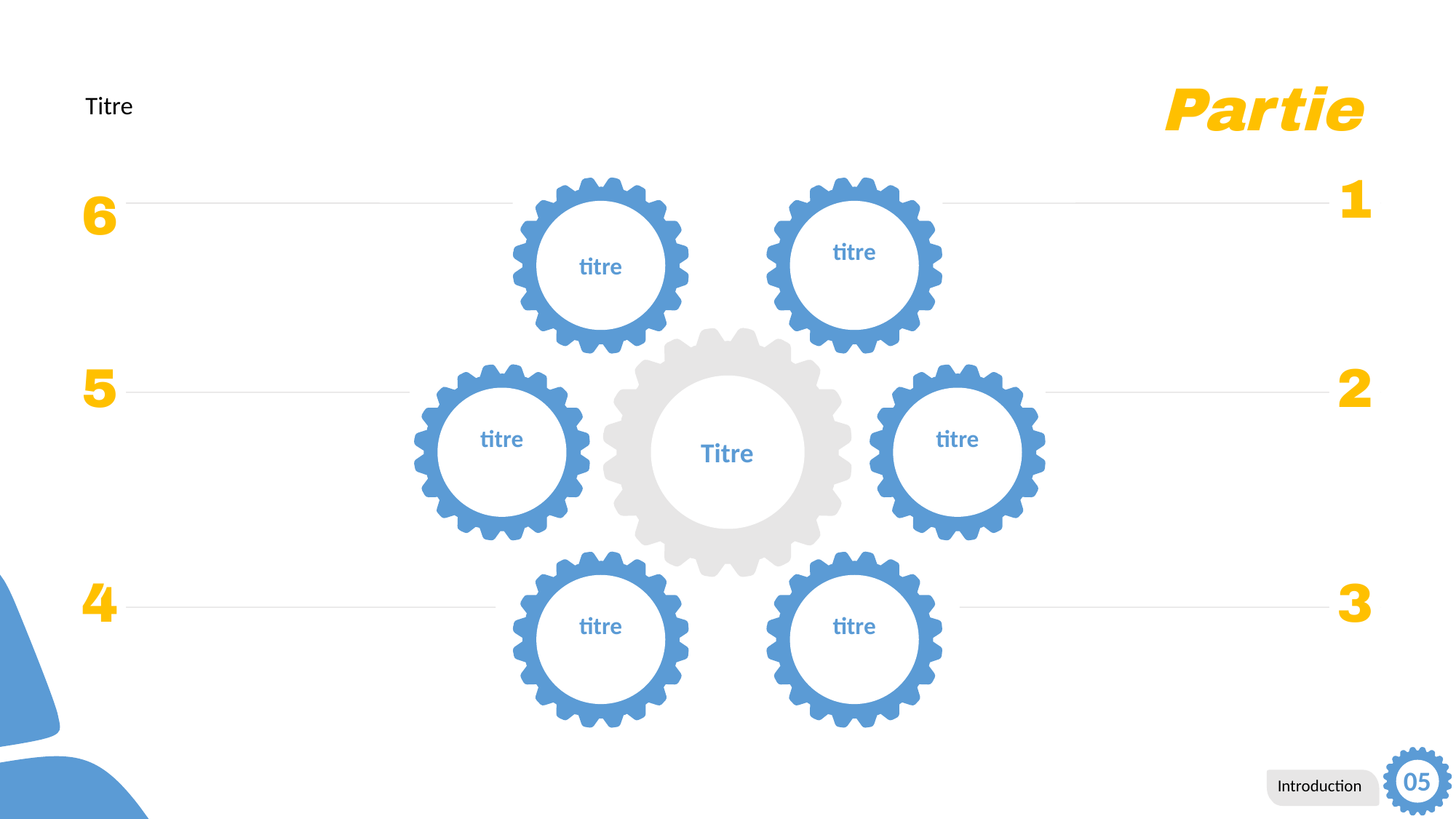

Partie
# Titre
1
6

titre
titre

5
2

titre

titre

Titre
4
3

titre

titre

05
Introduction